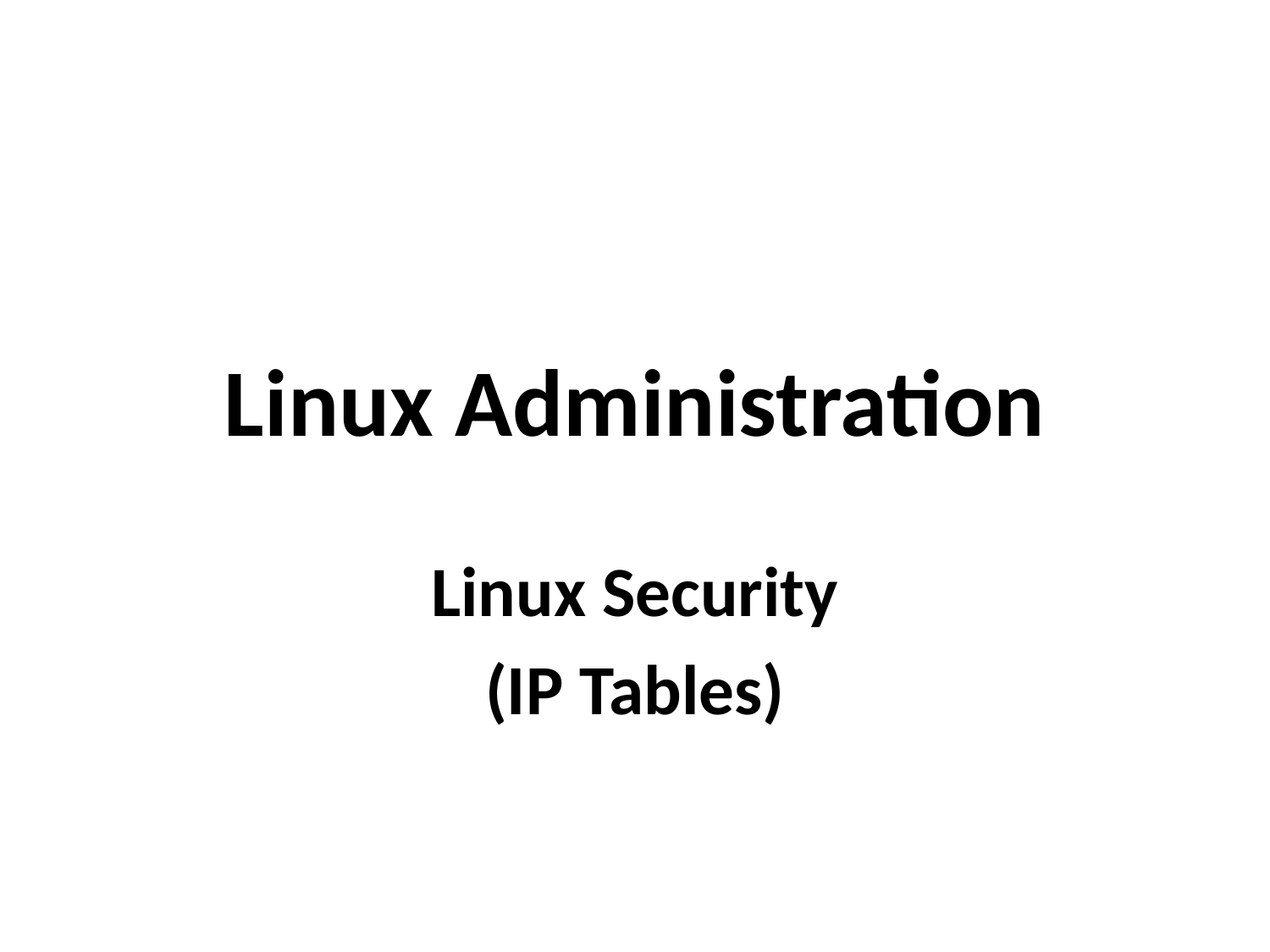

# Linux Administration
Linux Security
(IP Tables)